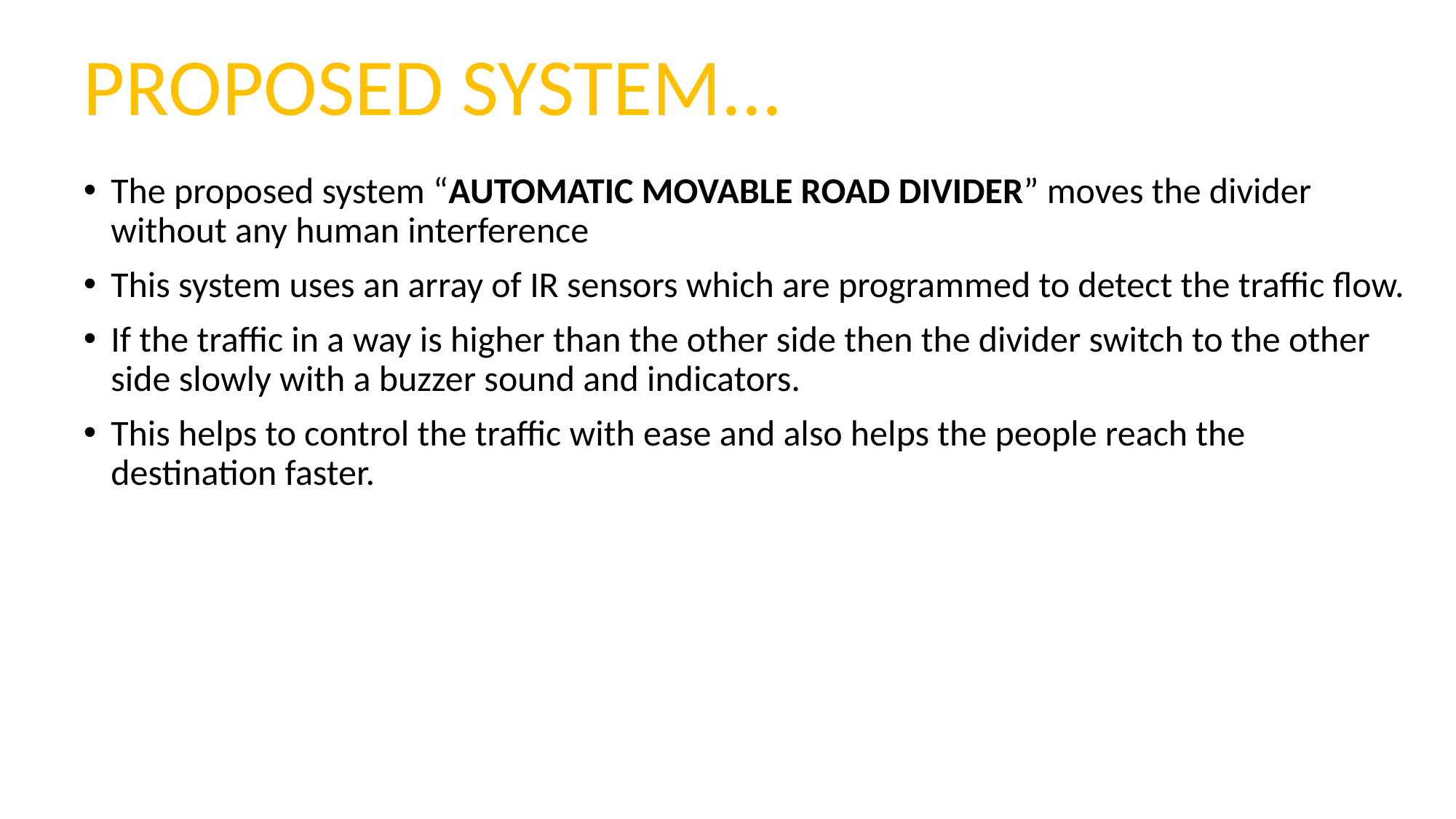

# PROPOSED SYSTEM...
The proposed system “AUTOMATIC MOVABLE ROAD DIVIDER” moves the divider without any human interference
This system uses an array of IR sensors which are programmed to detect the traffic flow.
If the traffic in a way is higher than the other side then the divider switch to the other side slowly with a buzzer sound and indicators.
This helps to control the traffic with ease and also helps the people reach the destination faster.